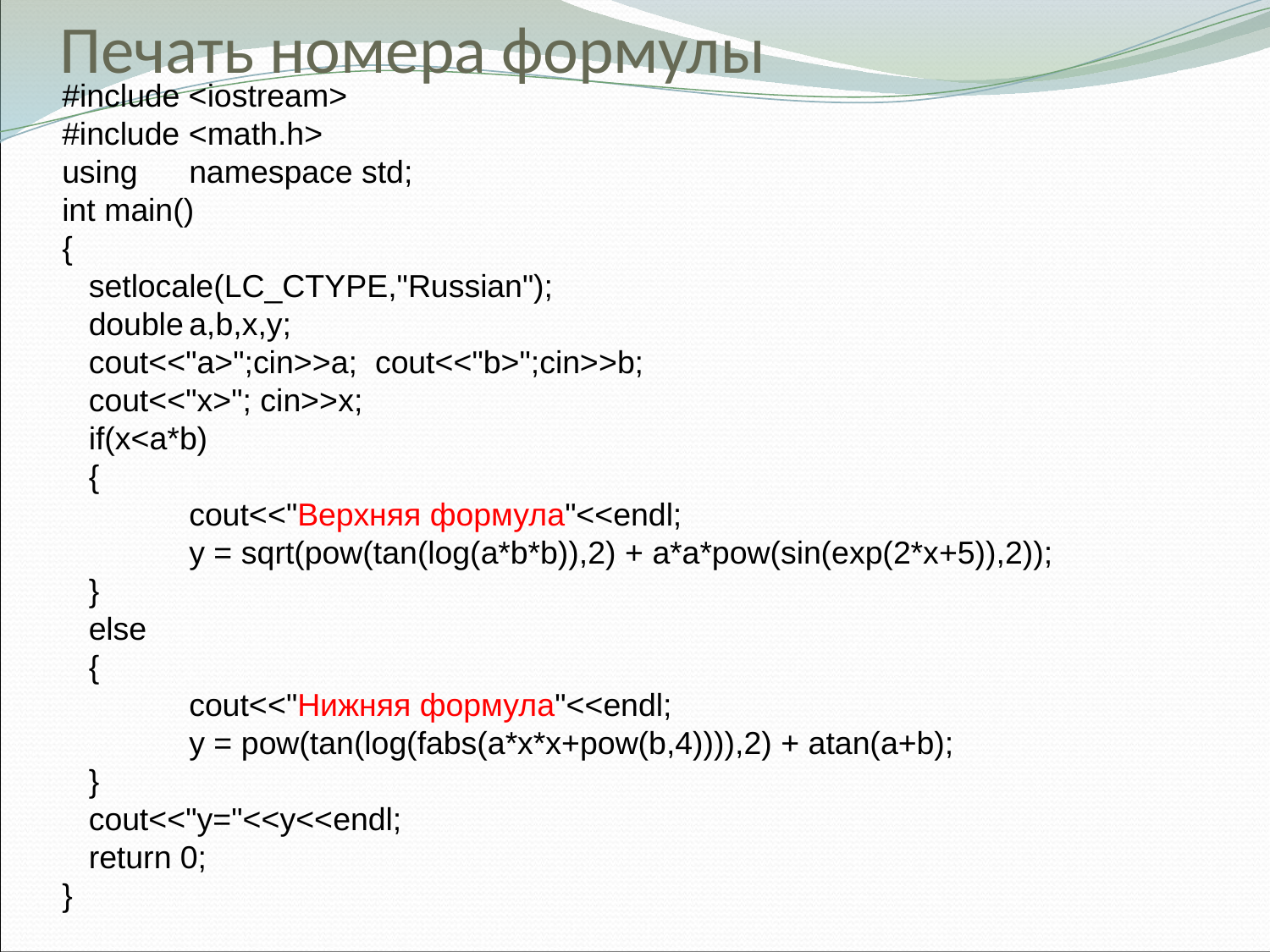

# Печать номера формулы
#include <iostream>
#include <math.h>
using	namespace std;
int main()
{
   setlocale(LC_CTYPE,"Russian");
   double	a,b,x,y;
   cout<<"a>";cin>>a;  cout<<"b>";cin>>b;
   cout<<"x>"; cin>>x;
   if(x<a*b)
   {
	cout<<"Верхняя формула"<<endl;
	y = sqrt(pow(tan(log(a*b*b)),2) + a*a*pow(sin(exp(2*x+5)),2));
   }
   else
   {
	cout<<"Нижняя формула"<<endl;
	y = pow(tan(log(fabs(a*x*x+pow(b,4)))),2) + atan(a+b);
   }
   cout<<"y="<<y<<endl;
   return 0;
}